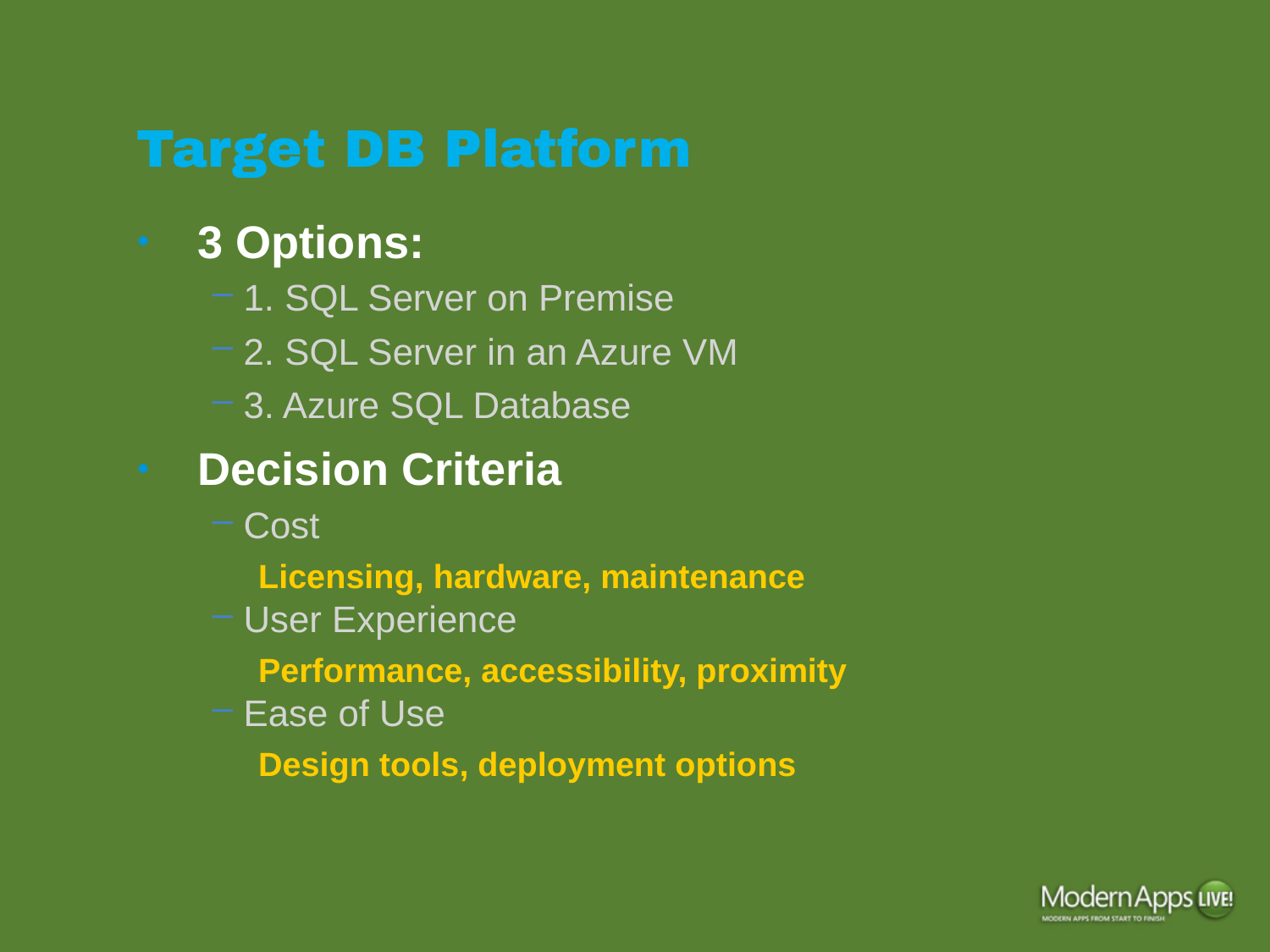

# Target DB Platform
3 Options:
1. SQL Server on Premise
2. SQL Server in an Azure VM
3. Azure SQL Database
Decision Criteria
Cost
Licensing, hardware, maintenance
User Experience
Performance, accessibility, proximity
Ease of Use
Design tools, deployment options